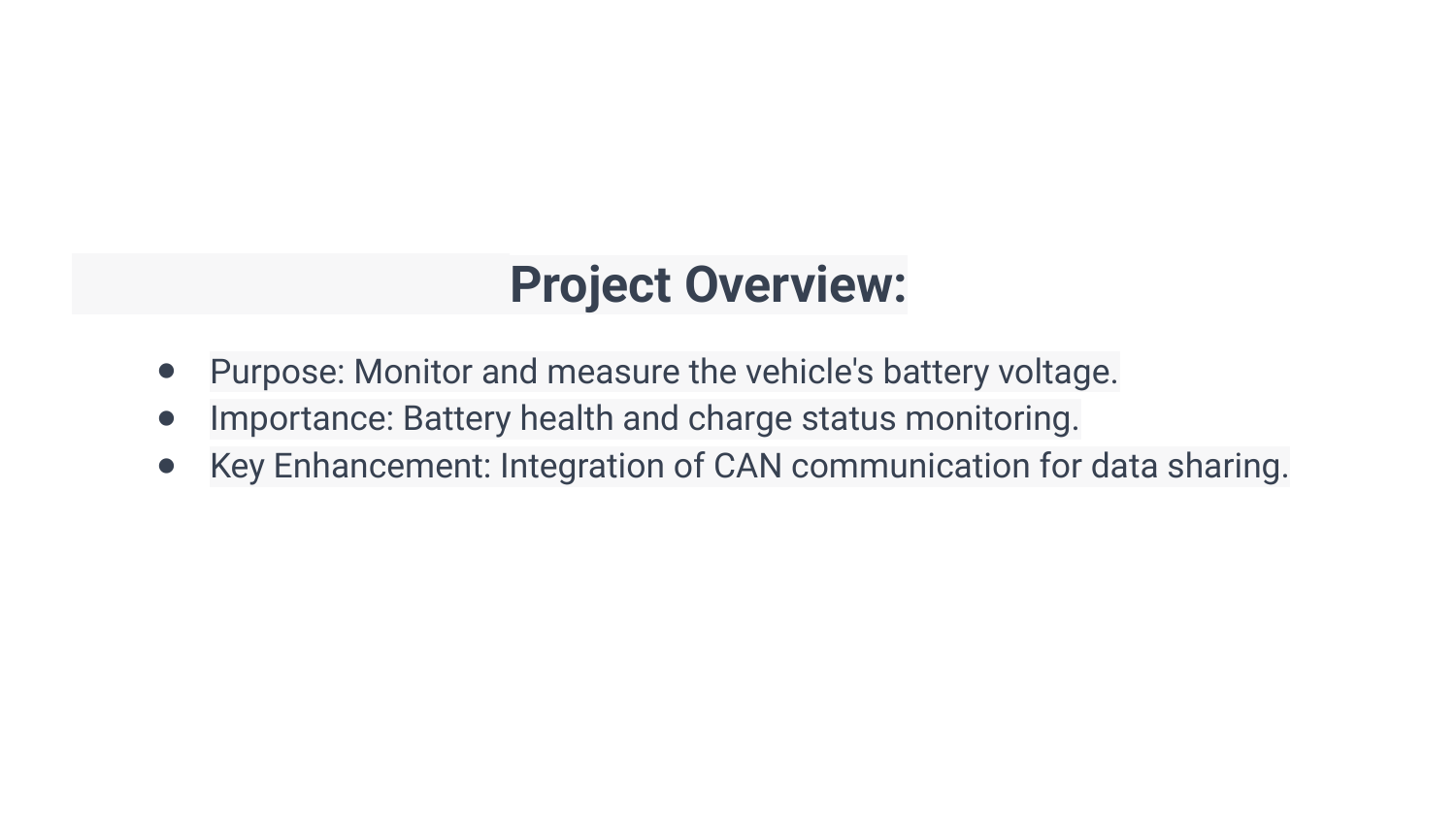

# Project Overview:
Purpose: Monitor and measure the vehicle's battery voltage.
Importance: Battery health and charge status monitoring.
Key Enhancement: Integration of CAN communication for data sharing.